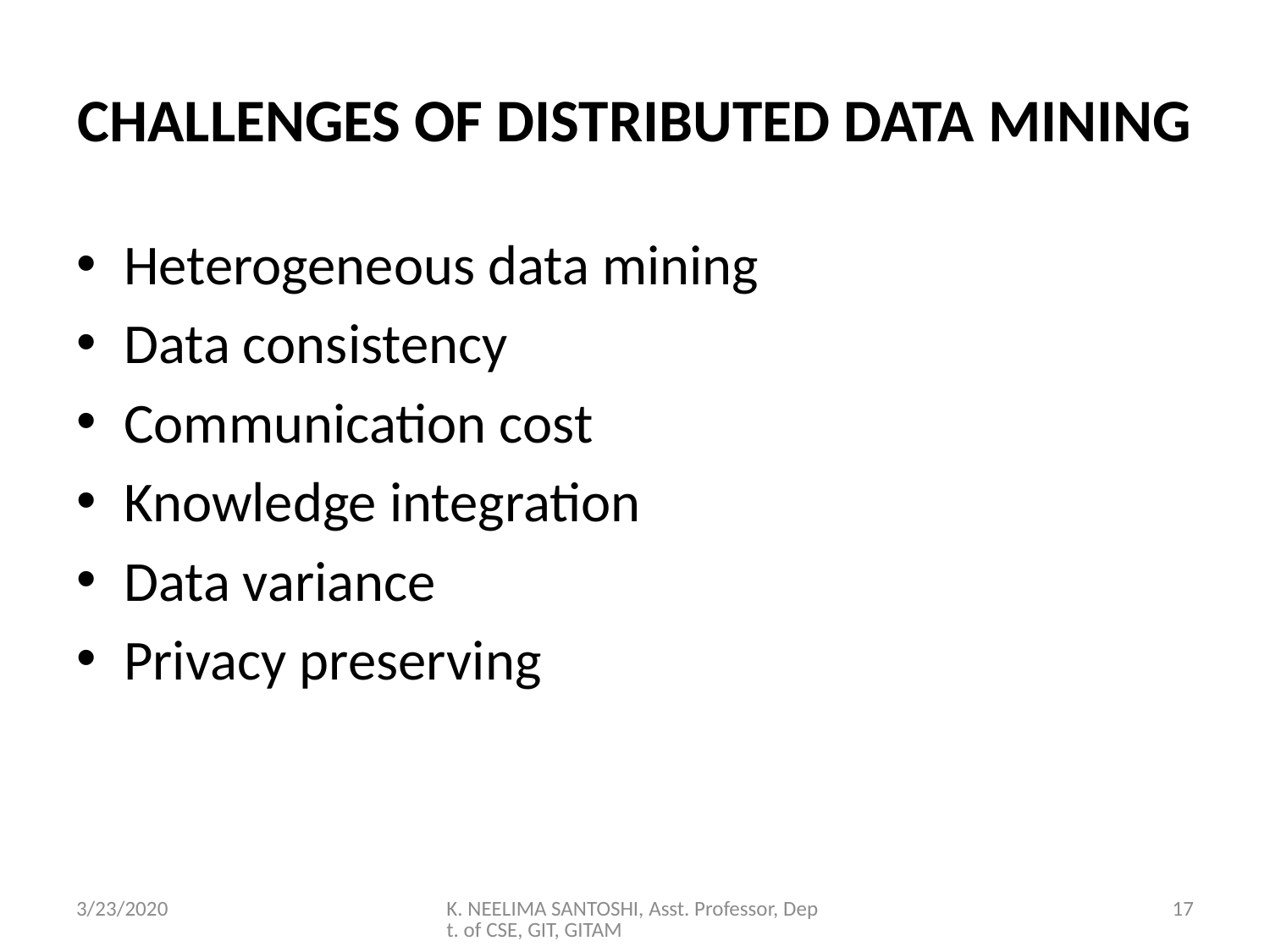

# CHALLENGES OF DISTRIBUTED DATA MINING
Heterogeneous data mining
Data consistency
Communication cost
Knowledge integration
Data variance
Privacy preserving
3/23/2020
K. NEELIMA SANTOSHI, Asst. Professor, Dept. of CSE, GIT, GITAM
17